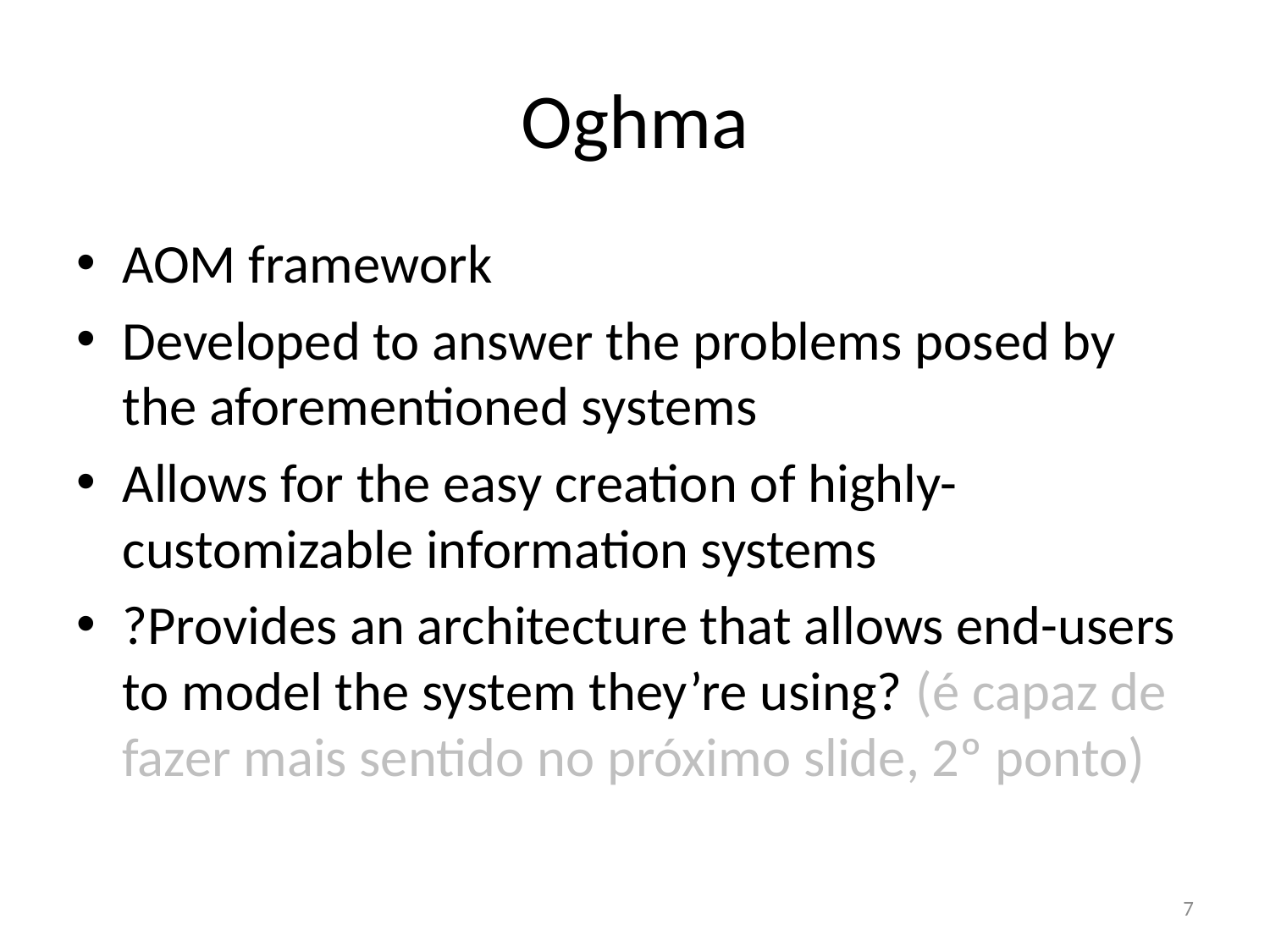

# Oghma
AOM framework
Developed to answer the problems posed by the aforementioned systems
Allows for the easy creation of highly-customizable information systems
?Provides an architecture that allows end-users to model the system they’re using? (é capaz de fazer mais sentido no próximo slide, 2º ponto)

7